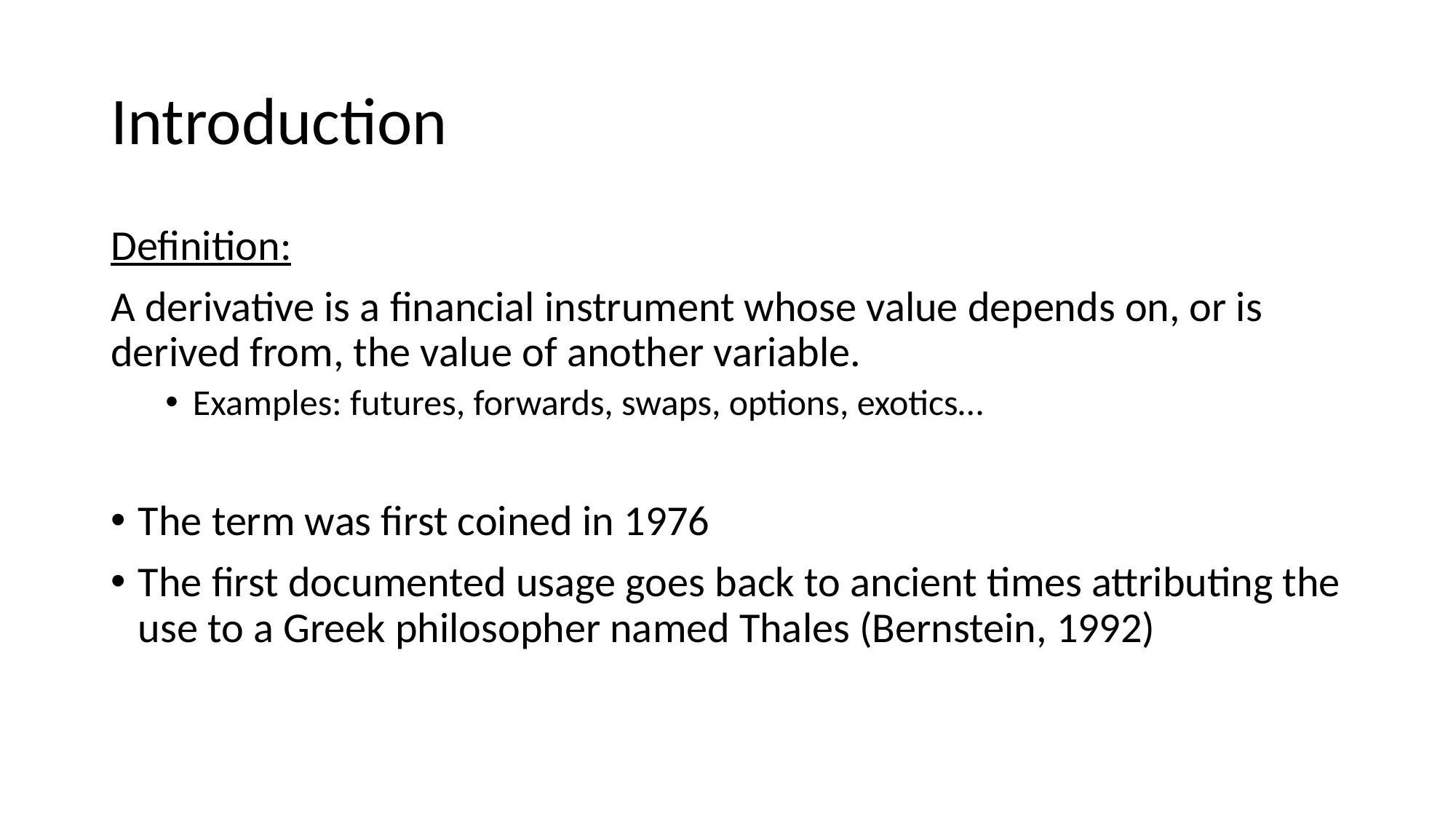

# Introduction
Definition:
A derivative is a financial instrument whose value depends on, or is derived from, the value of another variable.
Examples: futures, forwards, swaps, options, exotics…

The term was first coined in 1976
The first documented usage goes back to ancient times attributing the use to a Greek philosopher named Thales (Bernstein, 1992)